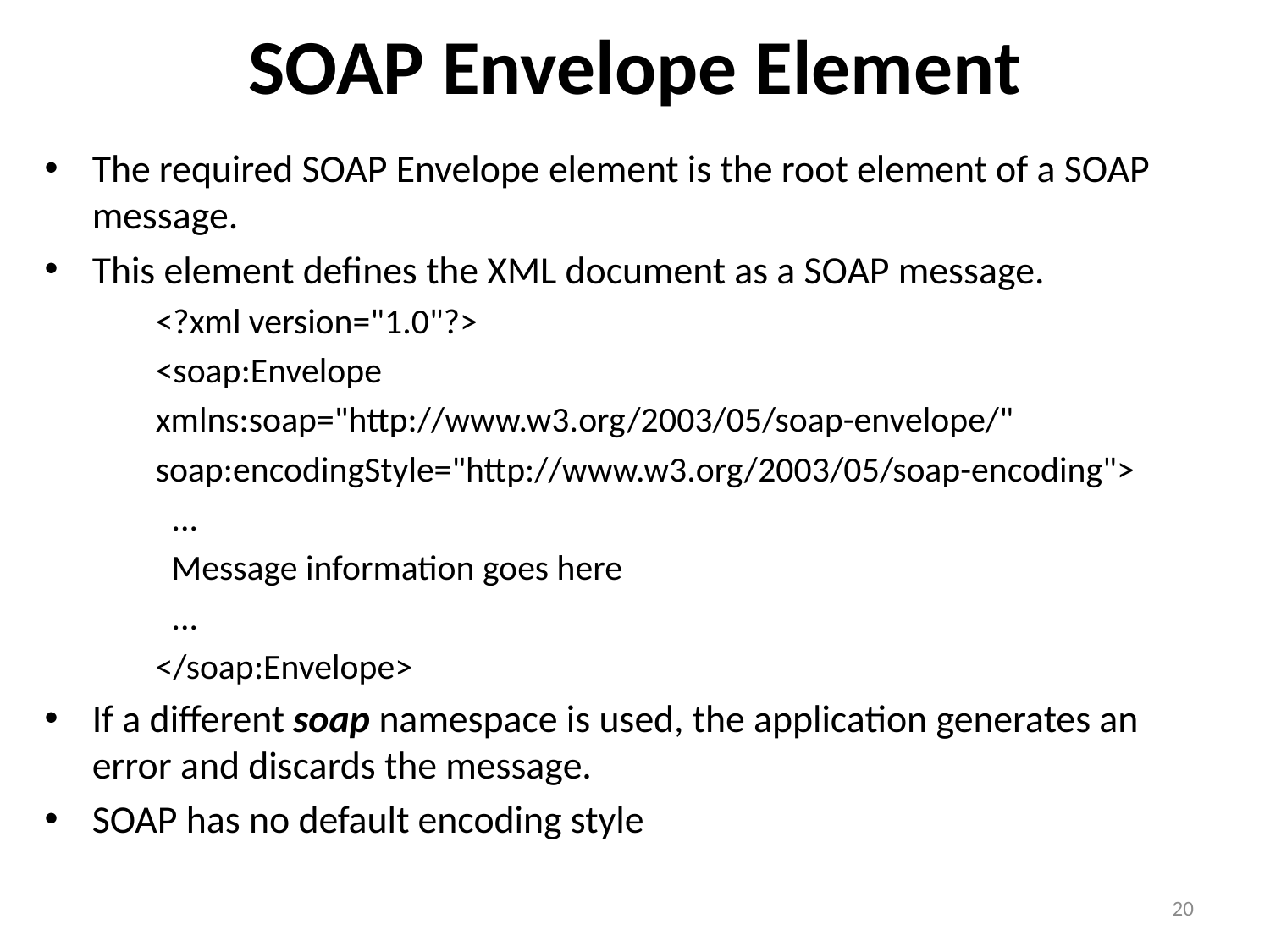

# SOAP Envelope Element
The required SOAP Envelope element is the root element of a SOAP message.
This element defines the XML document as a SOAP message.
<?xml version="1.0"?>
<soap:Envelope
xmlns:soap="http://www.w3.org/2003/05/soap-envelope/"
soap:encodingStyle="http://www.w3.org/2003/05/soap-encoding">
  ...
  Message information goes here
  ...
</soap:Envelope>
If a different soap namespace is used, the application generates an error and discards the message.
SOAP has no default encoding style

20